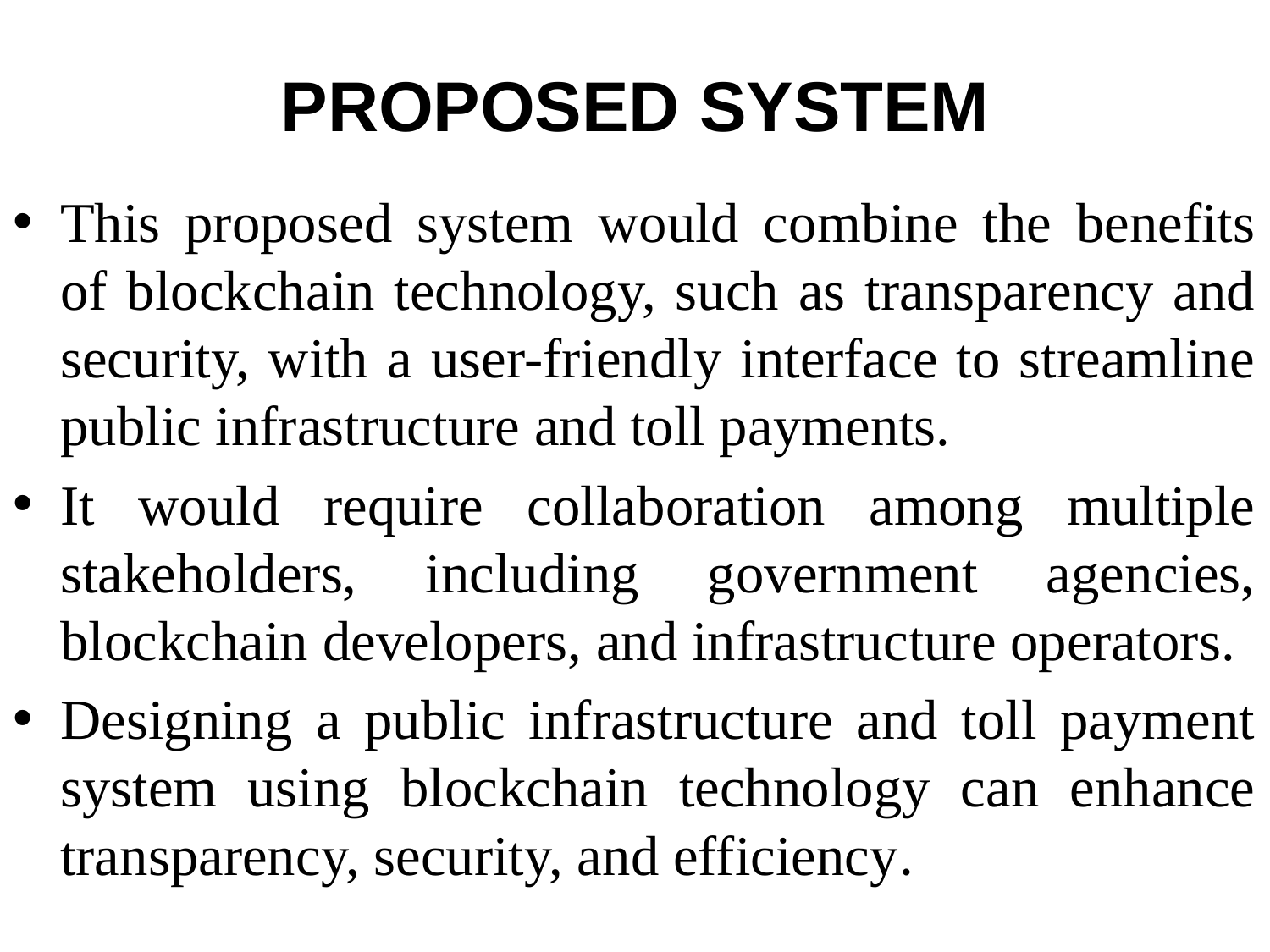

# PROPOSED SYSTEM
This proposed system would combine the benefits of blockchain technology, such as transparency and security, with a user-friendly interface to streamline public infrastructure and toll payments.
It would require collaboration among multiple stakeholders, including government agencies, blockchain developers, and infrastructure operators.
Designing a public infrastructure and toll payment system using blockchain technology can enhance transparency, security, and efficiency.